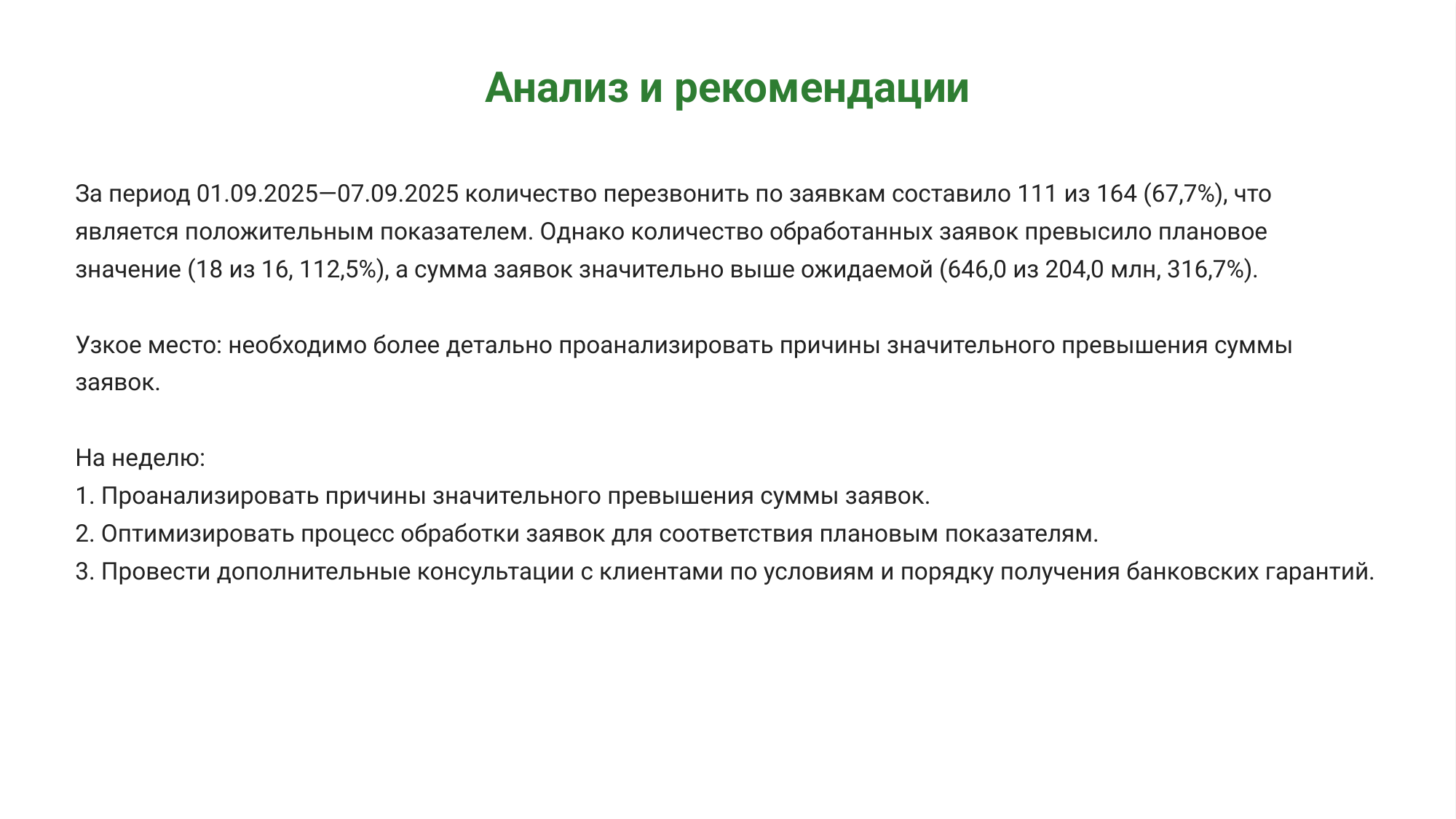

Анализ и рекомендации
За период 01.09.2025—07.09.2025 количество перезвонить по заявкам составило 111 из 164 (67,7%), что является положительным показателем. Однако количество обработанных заявок превысило плановое значение (18 из 16, 112,5%), а сумма заявок значительно выше ожидаемой (646,0 из 204,0 млн, 316,7%).

Узкое место: необходимо более детально проанализировать причины значительного превышения суммы заявок.

На неделю:
1. Проанализировать причины значительного превышения суммы заявок.
2. Оптимизировать процесс обработки заявок для соответствия плановым показателям.
3. Провести дополнительные консультации с клиентами по условиям и порядку получения банковских гарантий.